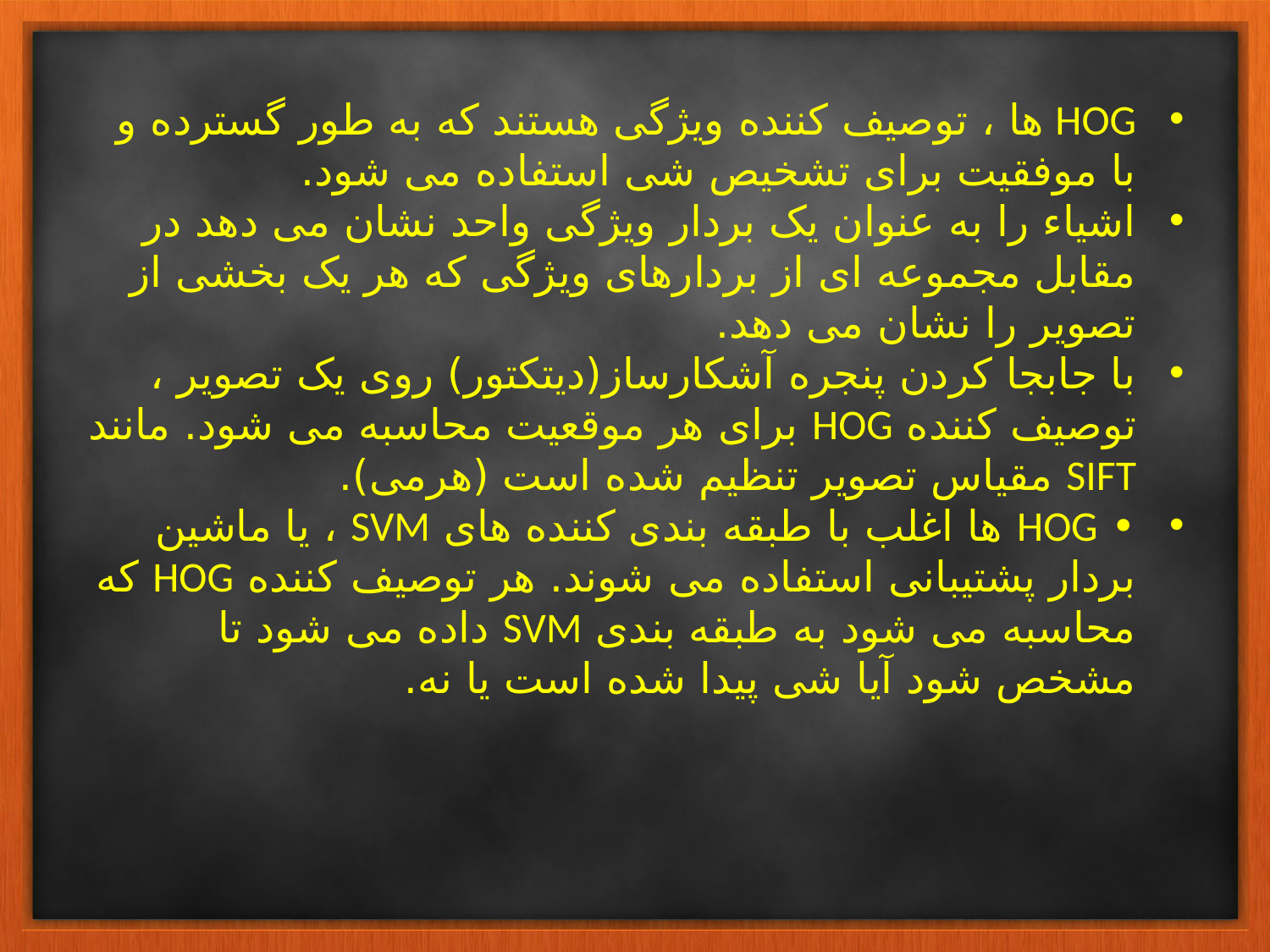

HOG ها ، توصیف کننده ویژگی هستند که به طور گسترده و با موفقیت برای تشخیص شی استفاده می شود.
اشیاء را به عنوان یک بردار ویژگی واحد نشان می دهد در مقابل مجموعه ای از بردارهای ویژگی که هر یک بخشی از تصویر را نشان می دهد.
با جابجا کردن پنجره آشکارساز(دیتکتور) روی یک تصویر ، توصیف کننده HOG برای هر موقعیت محاسبه می شود. مانند SIFT مقیاس تصویر تنظیم شده است (هرمی).
• HOG ها اغلب با طبقه بندی کننده های SVM ، یا ماشین بردار پشتیبانی استفاده می شوند. هر توصیف کننده HOG که محاسبه می شود به طبقه بندی SVM داده می شود تا مشخص شود آیا شی پیدا شده است یا نه.